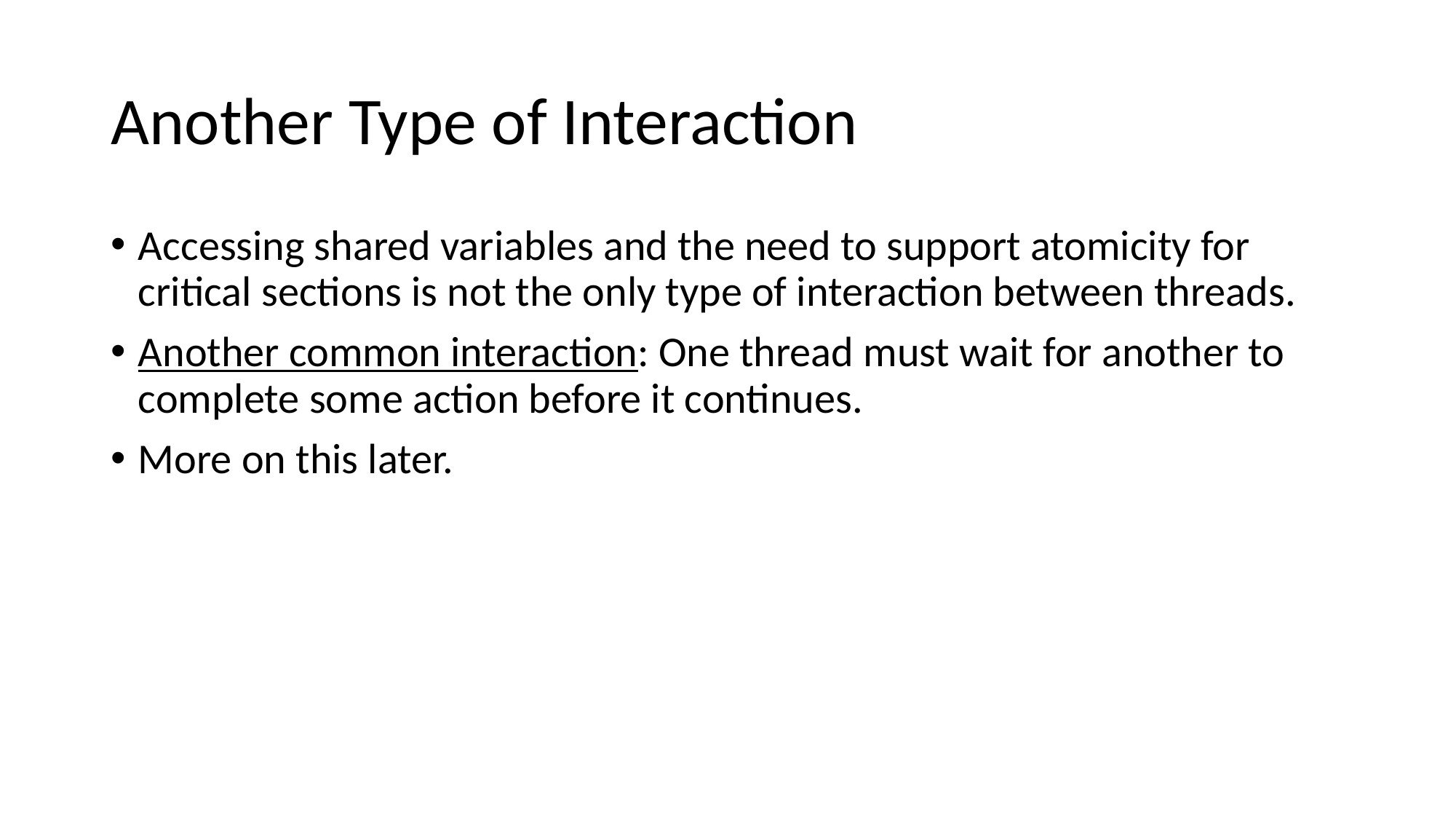

# Another Type of Interaction
Accessing shared variables and the need to support atomicity for critical sections is not the only type of interaction between threads.
Another common interaction: One thread must wait for another to complete some action before it continues.
More on this later.